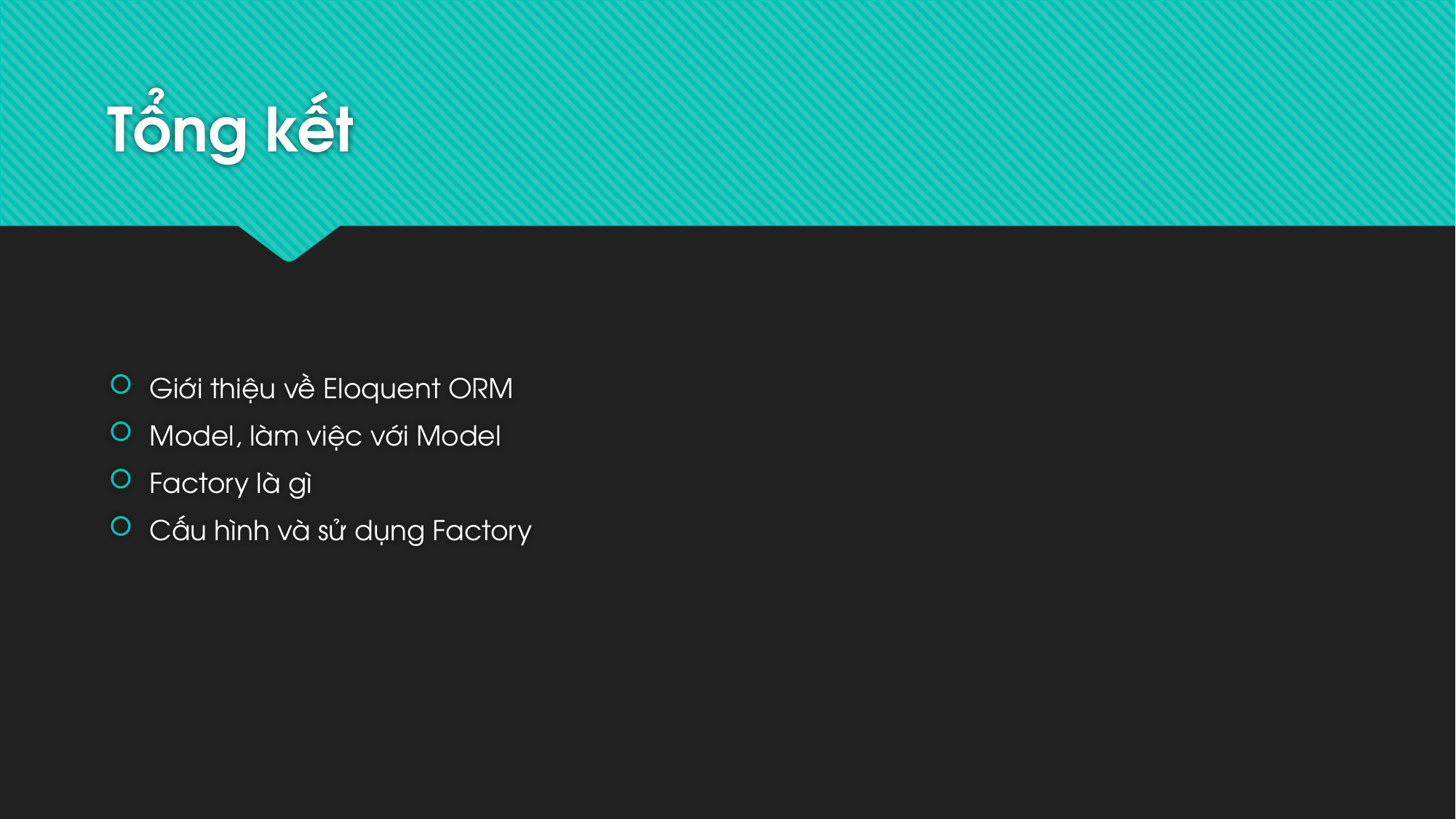

# Tổng kết
Giới thiệu về Eloquent ORM
Model, làm việc với Model
Factory là gì
Cấu hình và sử dụng Factory